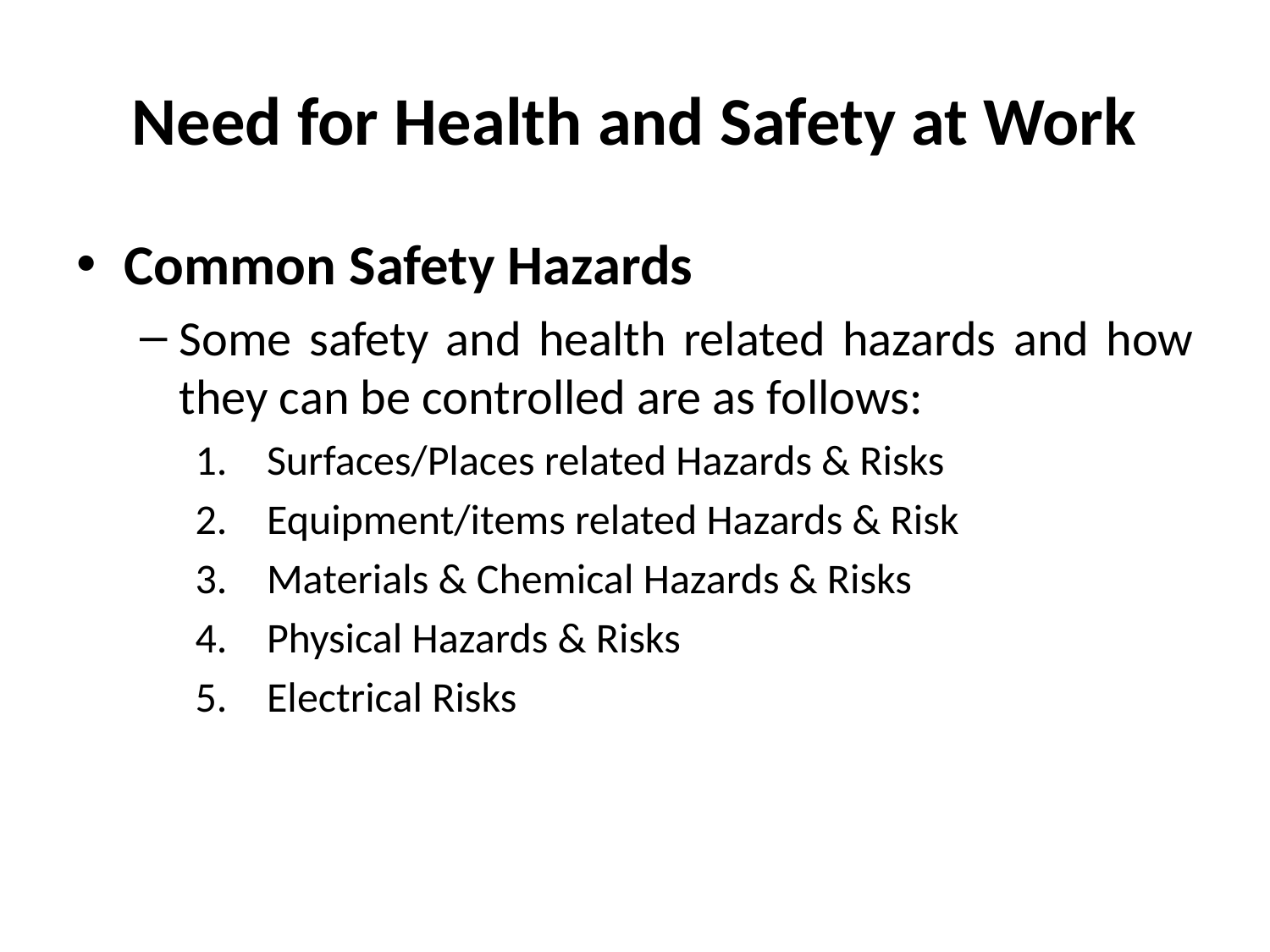

# Need for Health and Safety at Work
Common Safety Hazards
Some safety and health related hazards and how they can be controlled are as follows:
Surfaces/Places related Hazards & Risks
Equipment/items related Hazards & Risk
Materials & Chemical Hazards & Risks
Physical Hazards & Risks
Electrical Risks